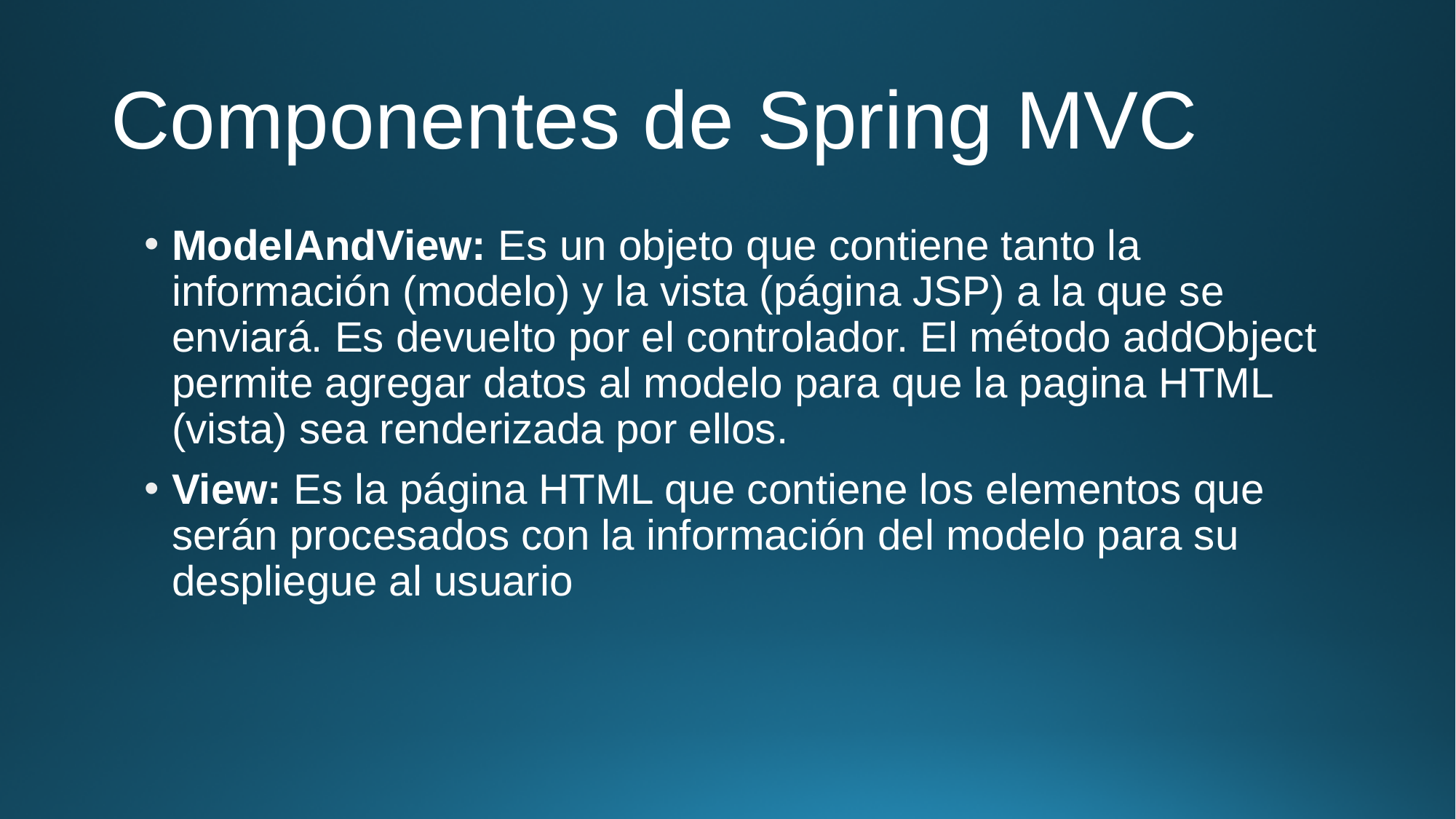

# Componentes de Spring MVC
ModelAndView: Es un objeto que contiene tanto la información (modelo) y la vista (página JSP) a la que se enviará. Es devuelto por el controlador. El método addObject permite agregar datos al modelo para que la pagina HTML (vista) sea renderizada por ellos.
View: Es la página HTML que contiene los elementos que serán procesados con la información del modelo para su despliegue al usuario